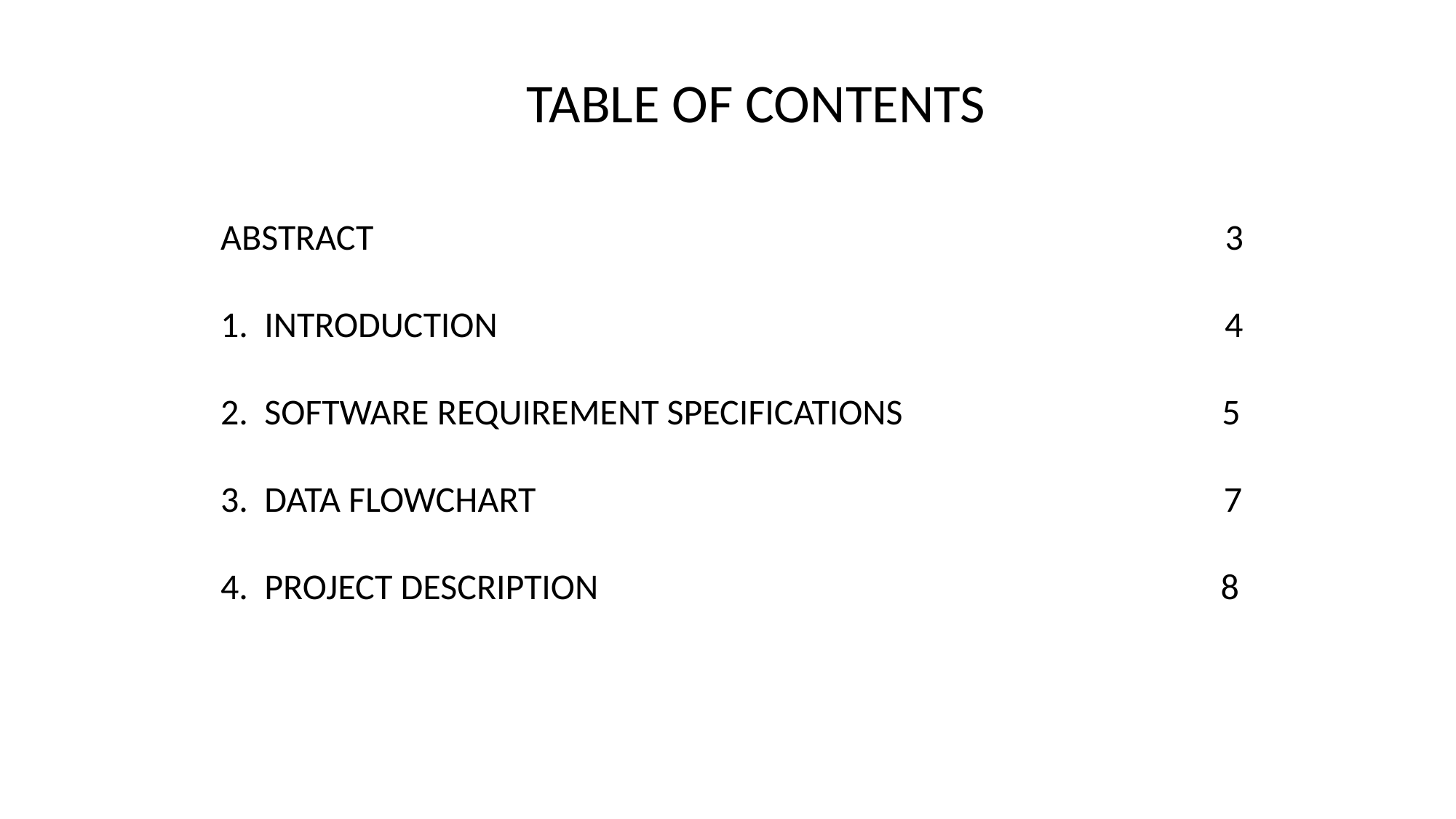

TABLE OF CONTENTS

ABSTRACT                                                                                                        3
1.  INTRODUCTION                                                                                         4
2.  SOFTWARE REQUIREMENT SPECIFICATIONS                                       5
3.  DATA FLOWCHART                                                                                    7
4.  PROJECT DESCRIPTION                                                                            8